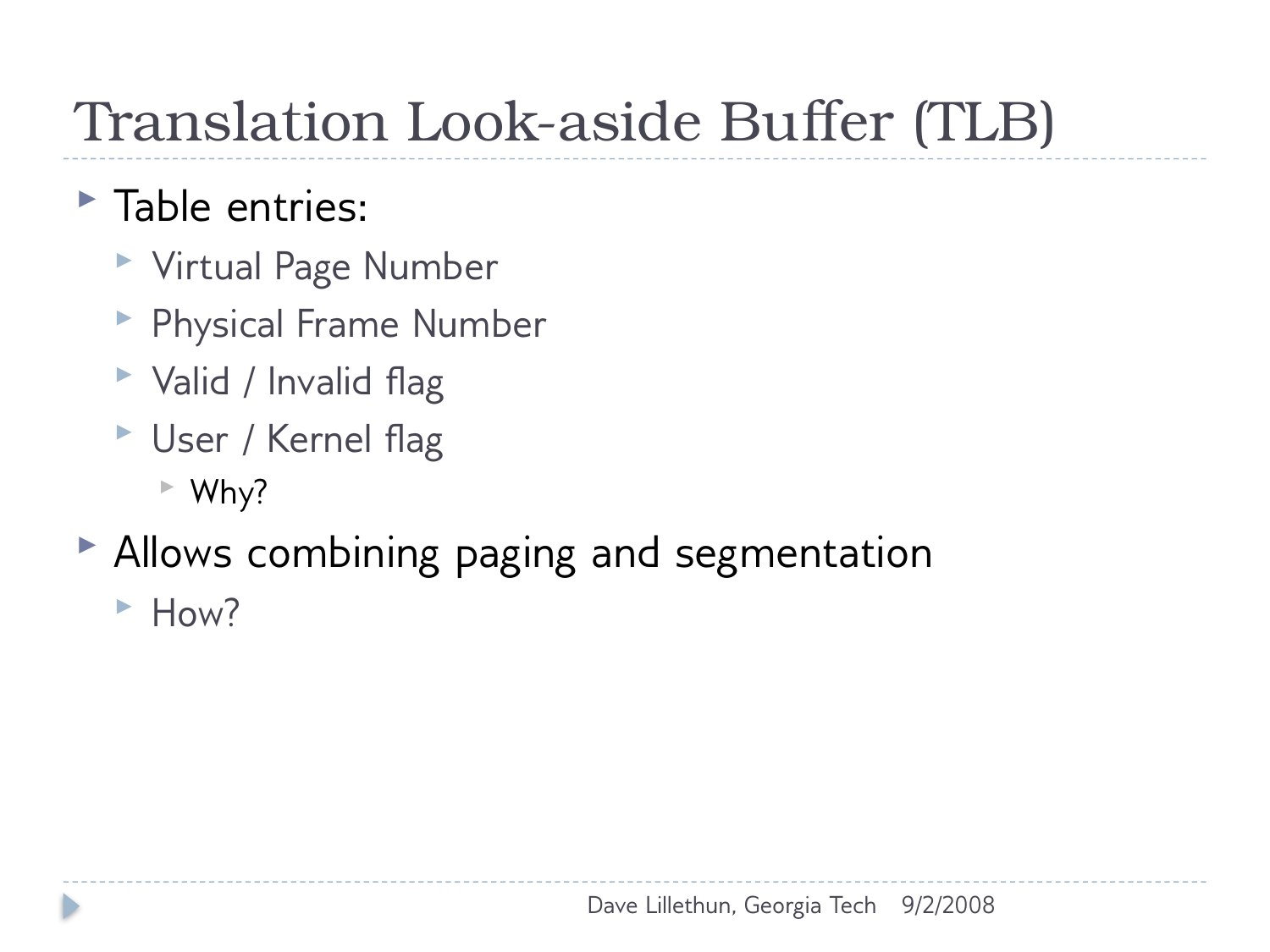

# Translation Look-aside Buffer (TLB)
Table entries:
Virtual Page Number
Physical Frame Number
Valid / Invalid flag
User / Kernel flag
Why?
Allows combining paging and segmentation
How?
Dave Lillethun, Georgia Tech
9/2/2008